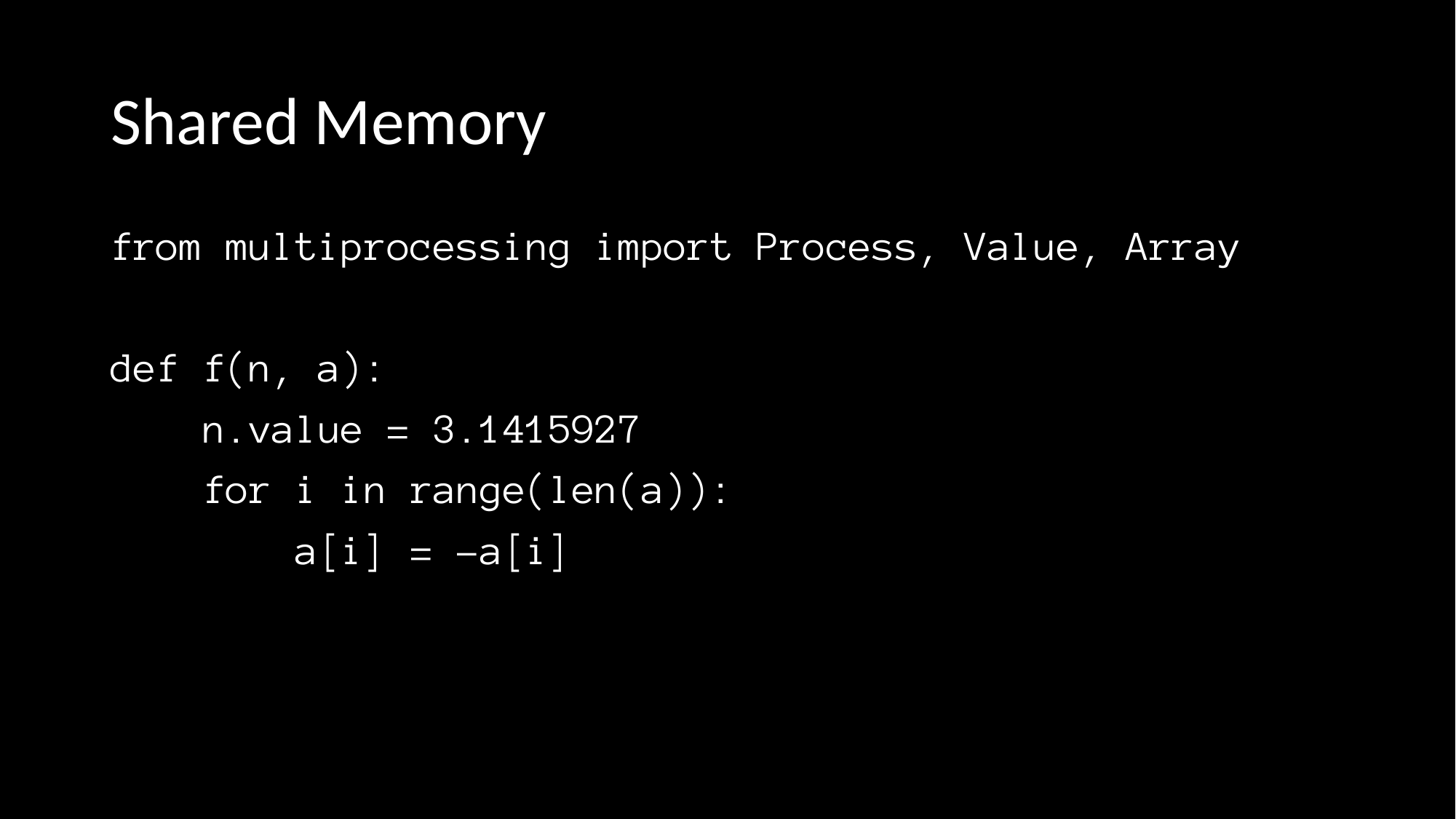

# Shared Memory
from multiprocessing import Process, Value, Array

def f(n, a):
    n.value = 3.1415927
    for i in range(len(a)):
        a[i] = -a[i]